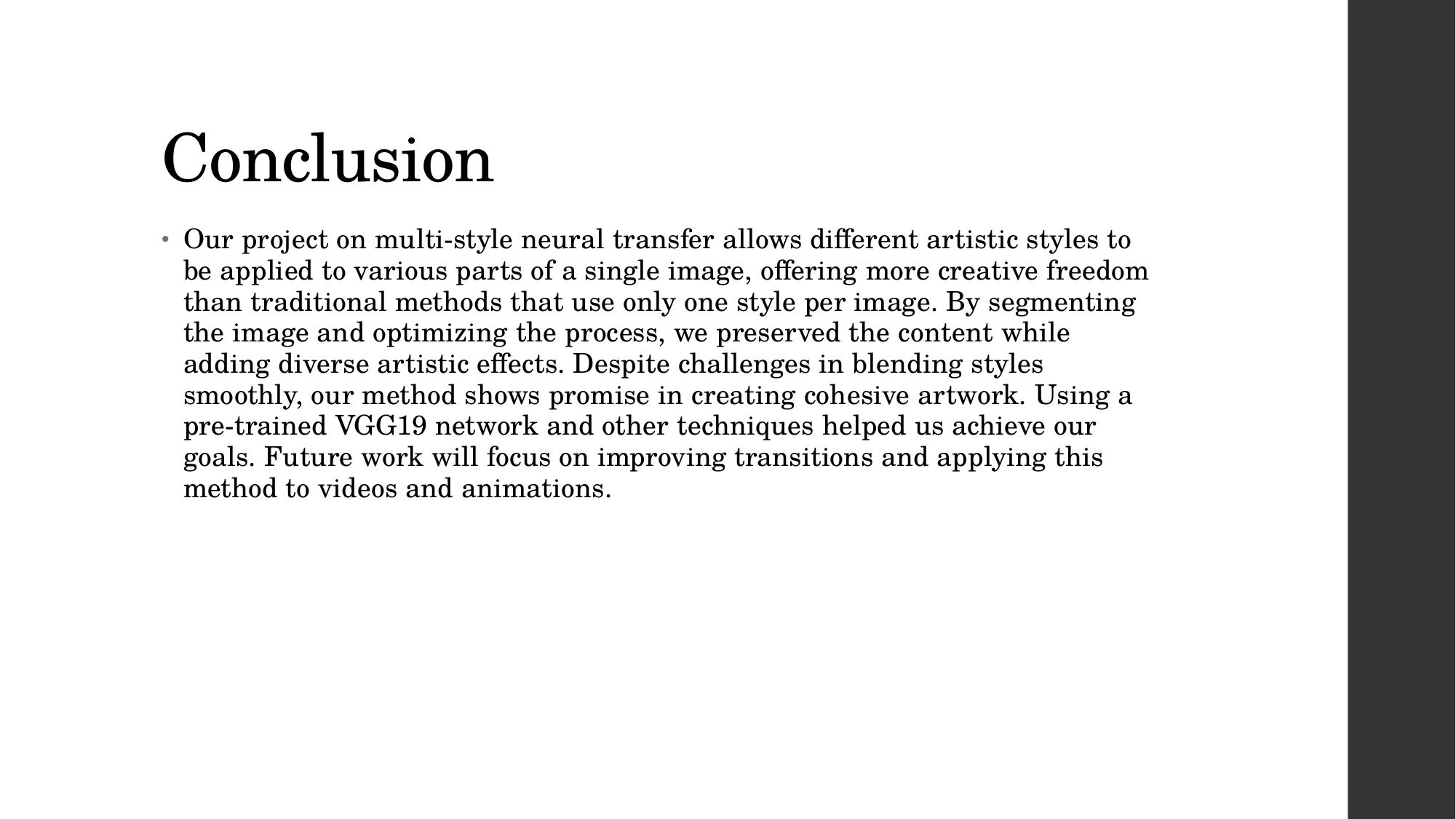

# Conclusion
Our project on multi-style neural transfer allows different artistic styles to be applied to various parts of a single image, offering more creative freedom than traditional methods that use only one style per image. By segmenting the image and optimizing the process, we preserved the content while adding diverse artistic effects. Despite challenges in blending styles smoothly, our method shows promise in creating cohesive artwork. Using a pre-trained VGG19 network and other techniques helped us achieve our goals. Future work will focus on improving transitions and applying this method to videos and animations.